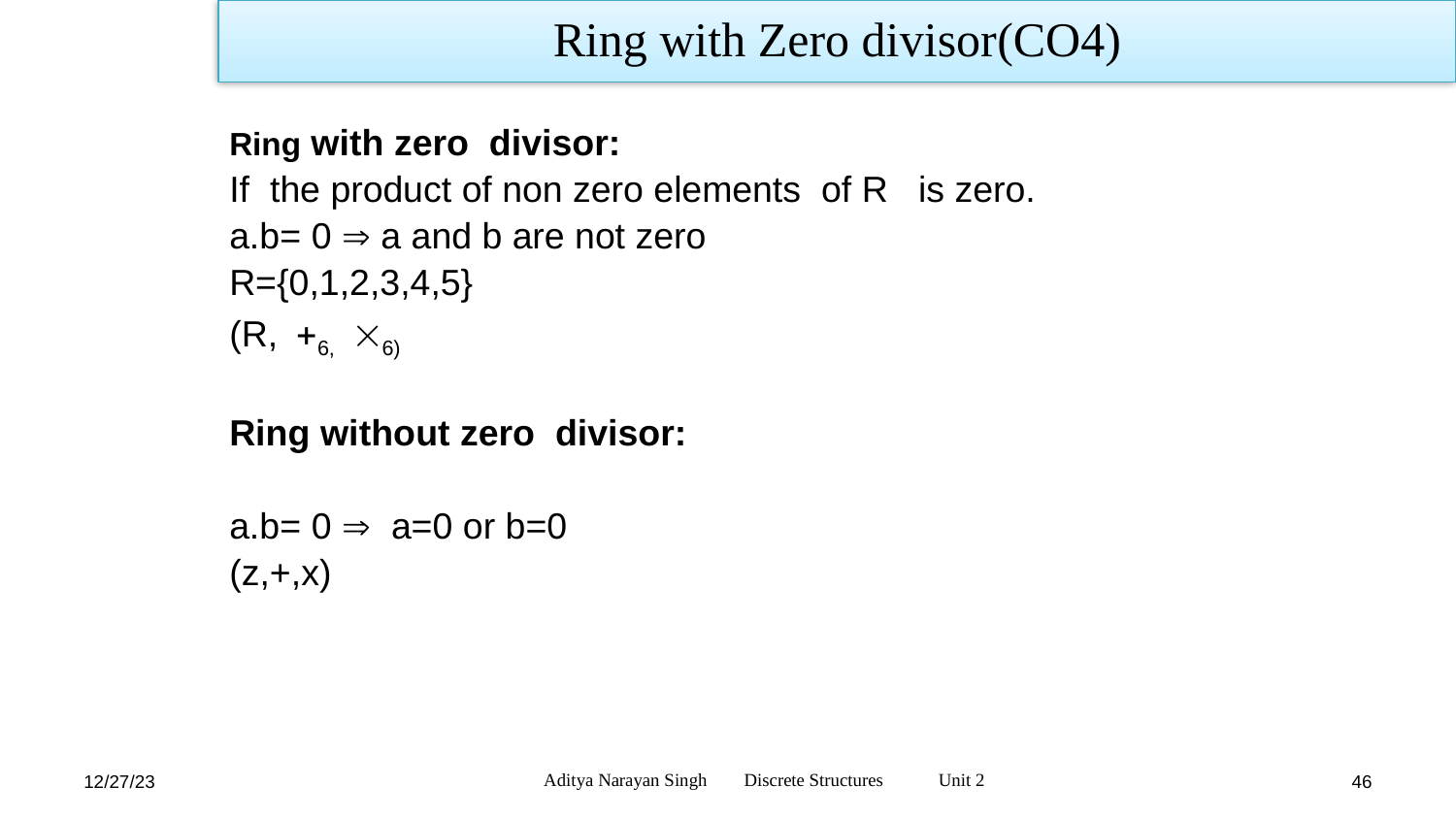

Ring with Zero divisor(CO4)

Ring with zero  divisor:
If  the product of non zero elements  of R   is zero.
a.b= 0 ⇒ a and b are not zero
R={0,1,2,3,4,5}
(R, +6, ×6)

Ring without zero  divisor:

a.b= 0 ⇒  a=0 or b=0
(z,+,x)

Aditya Narayan Singh        Discrete Structures            Unit 2
12/27/23
46